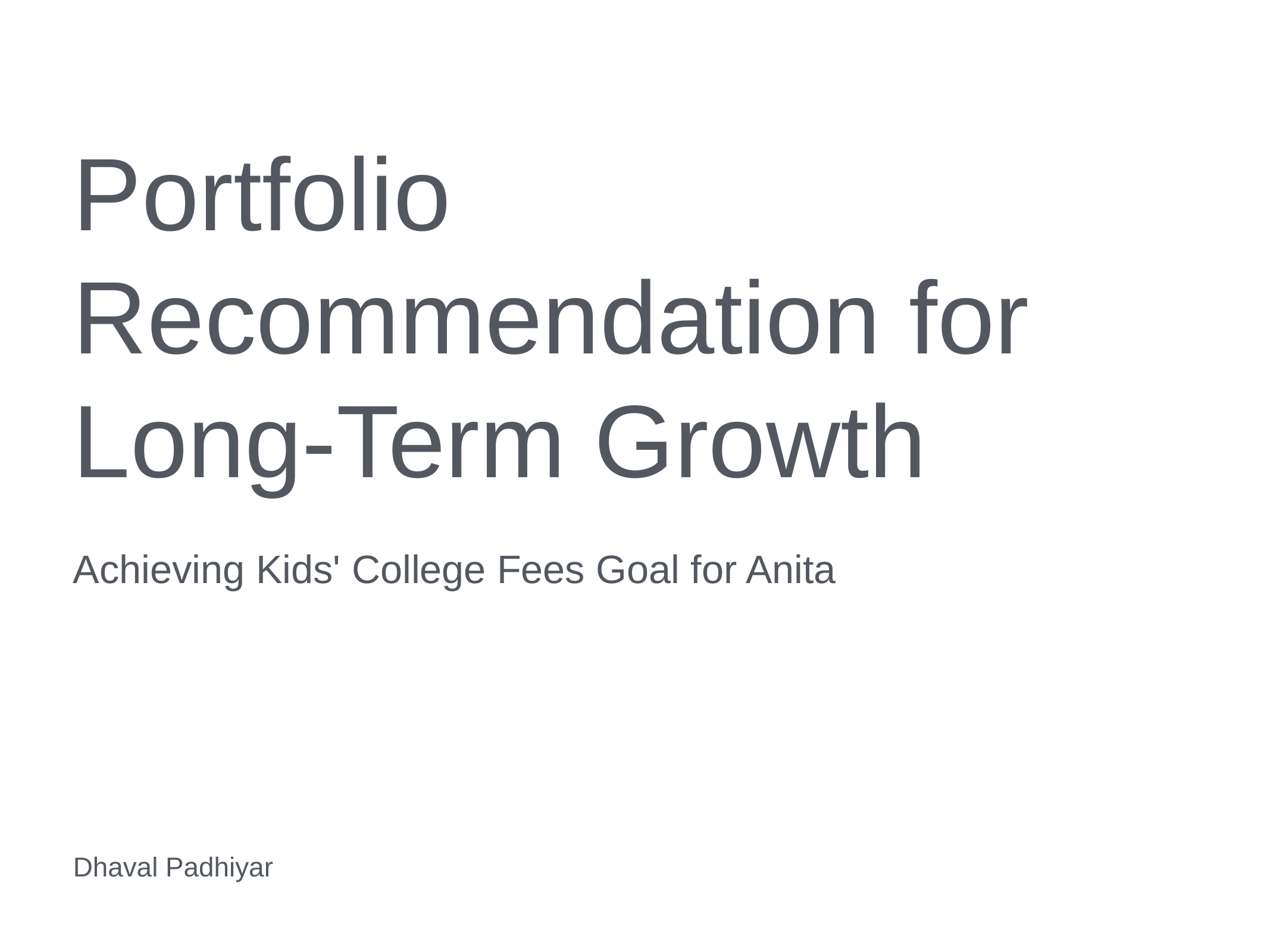

# Portfolio Recommendation for Long-Term Growth
Achieving Kids' College Fees Goal for Anita
Dhaval Padhiyar